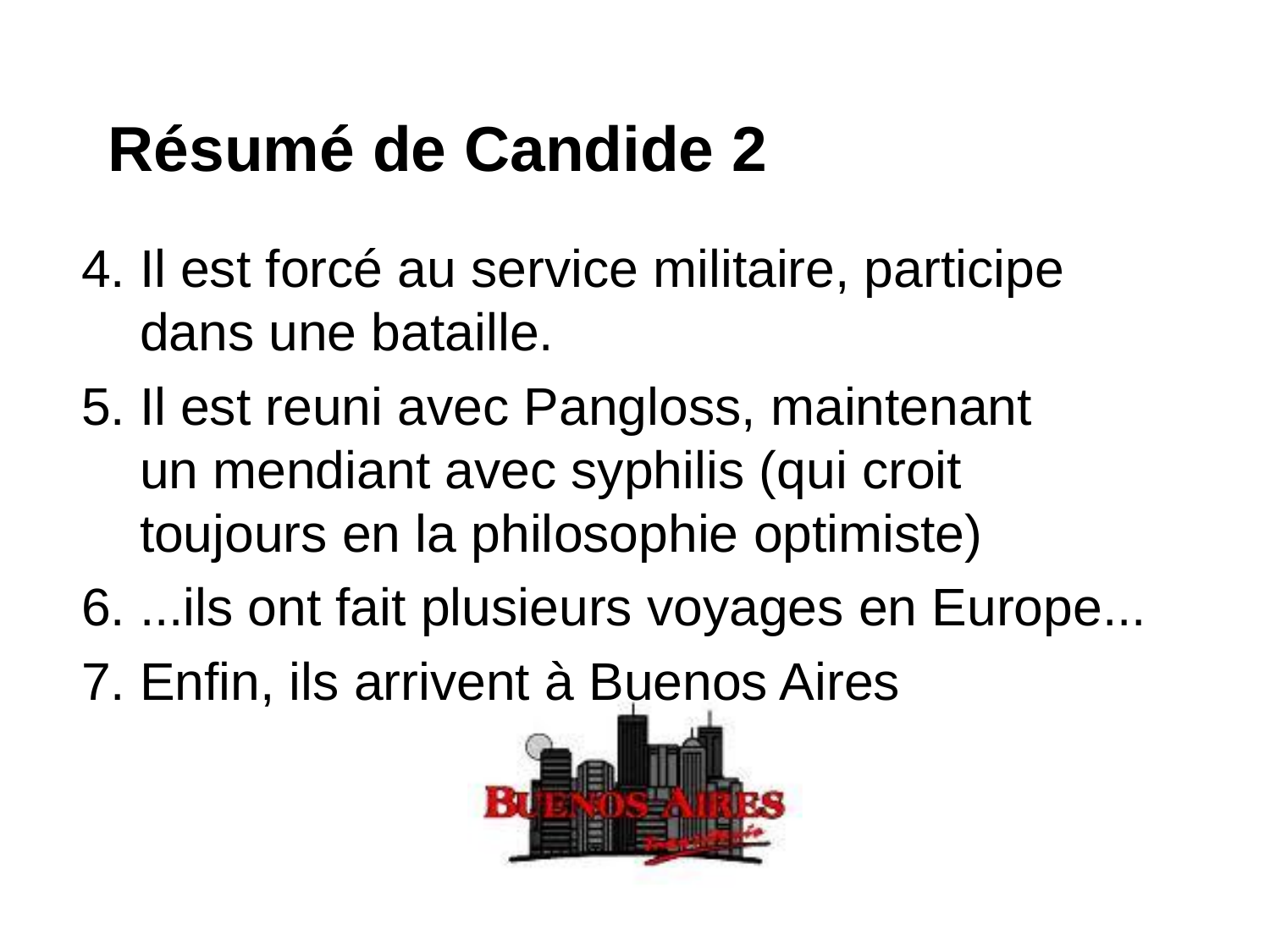

# Résumé de Candide 2
Il est forcé au service militaire, participe dans une bataille.
Il est reuni avec Pangloss, maintenant
un mendiant avec syphilis (qui croit
toujours en la philosophie optimiste)
...ils ont fait plusieurs voyages en Europe...
Enfin, ils arrivent à Buenos Aires